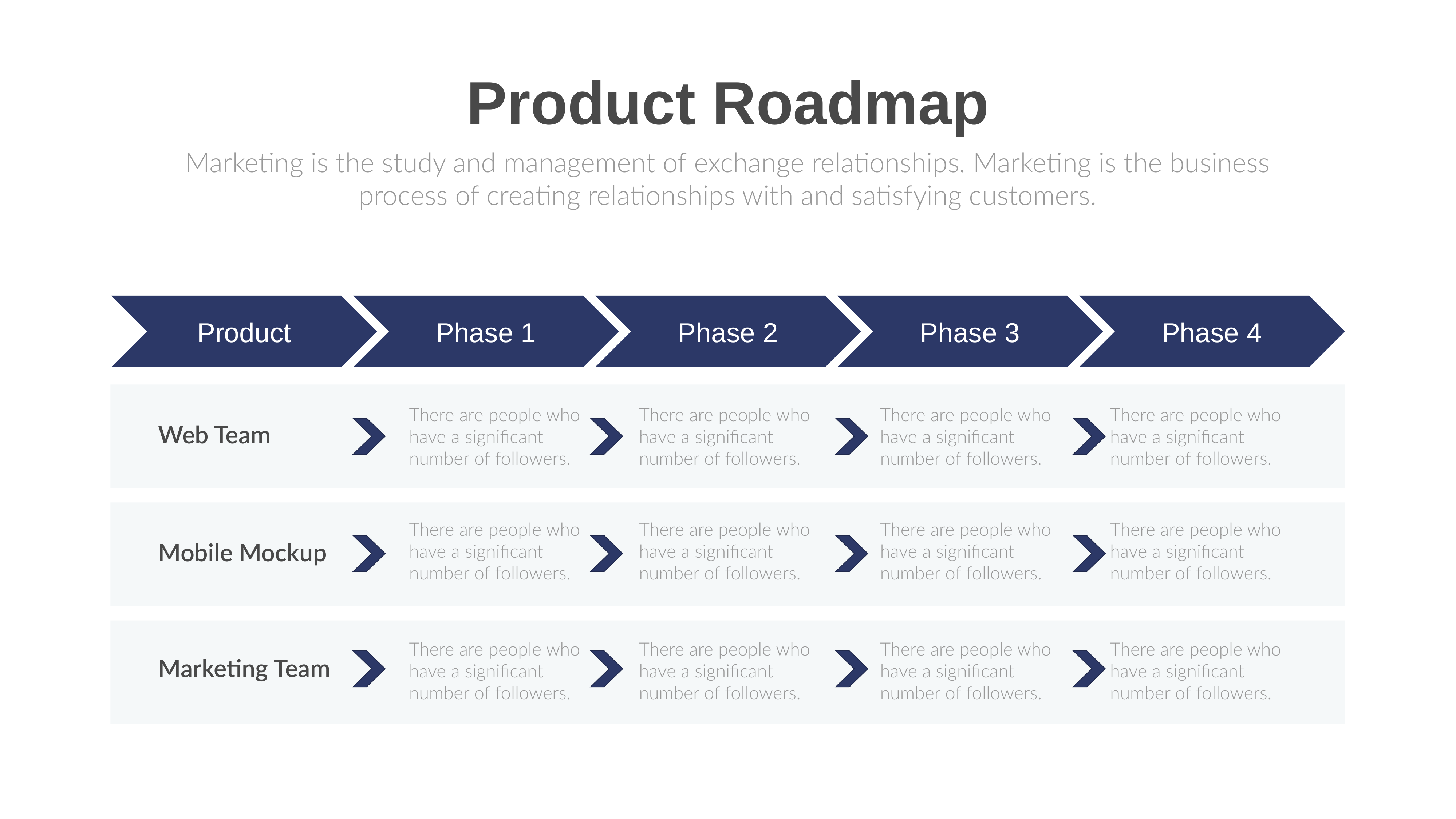

Product Roadmap
Marketing is the study and management of exchange relationships. Marketing is the business process of creating relationships with and satisfying customers.
Product
Phase 1
Phase 2
Phase 3
Phase 4

There are people who have a significant number of followers.
There are people who have a significant number of followers.
There are people who have a significant number of followers.
There are people who have a significant number of followers.
Web Team

There are people who have a significant number of followers.
There are people who have a significant number of followers.
There are people who have a significant number of followers.
There are people who have a significant number of followers.
Mobile Mockup

There are people who have a significant number of followers.
There are people who have a significant number of followers.
There are people who have a significant number of followers.
There are people who have a significant number of followers.
Marketing Team